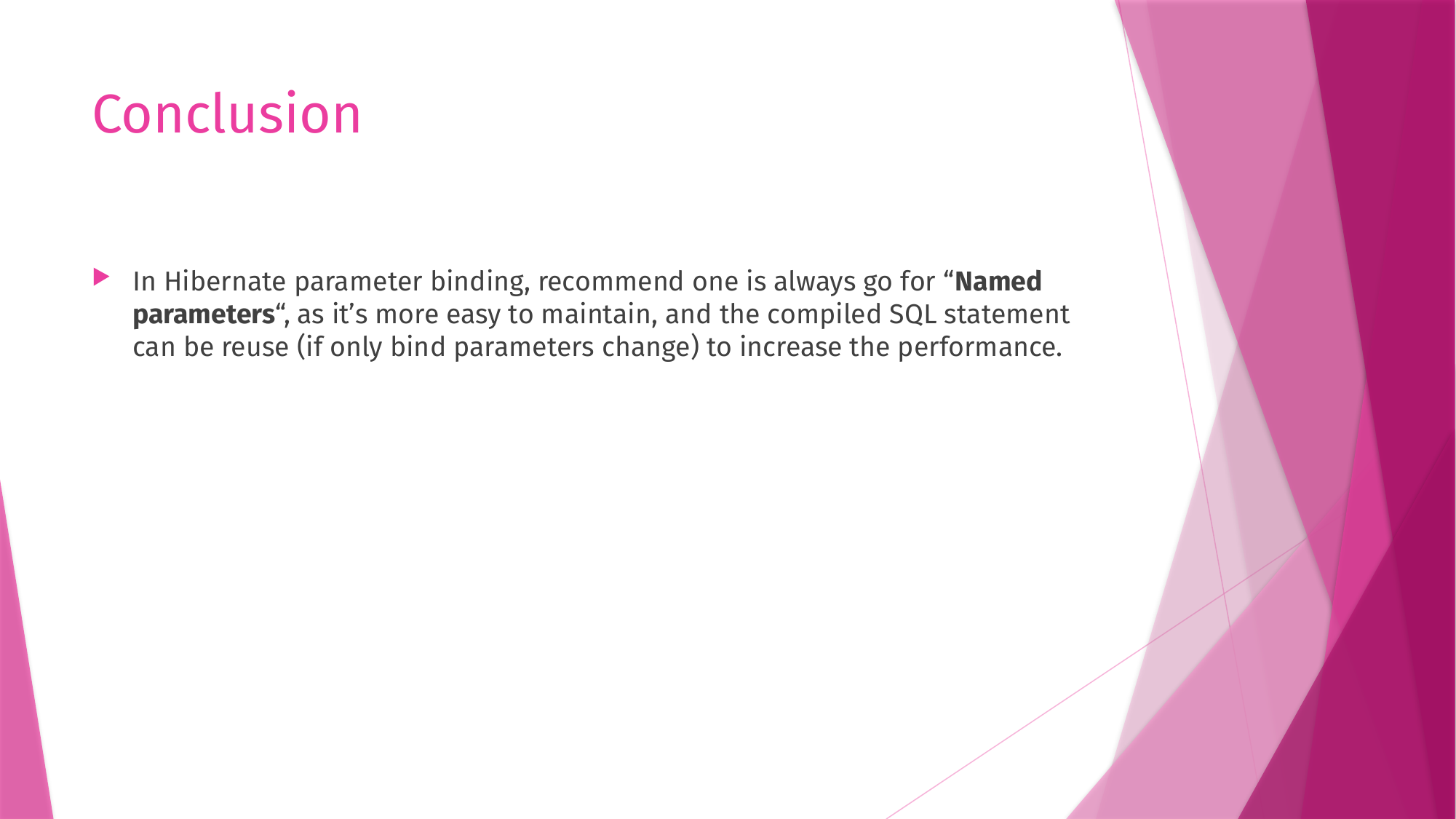

# Conclusion
In Hibernate parameter binding, recommend one is always go for “Named parameters“, as it’s more easy to maintain, and the compiled SQL statement can be reuse (if only bind parameters change) to increase the performance.